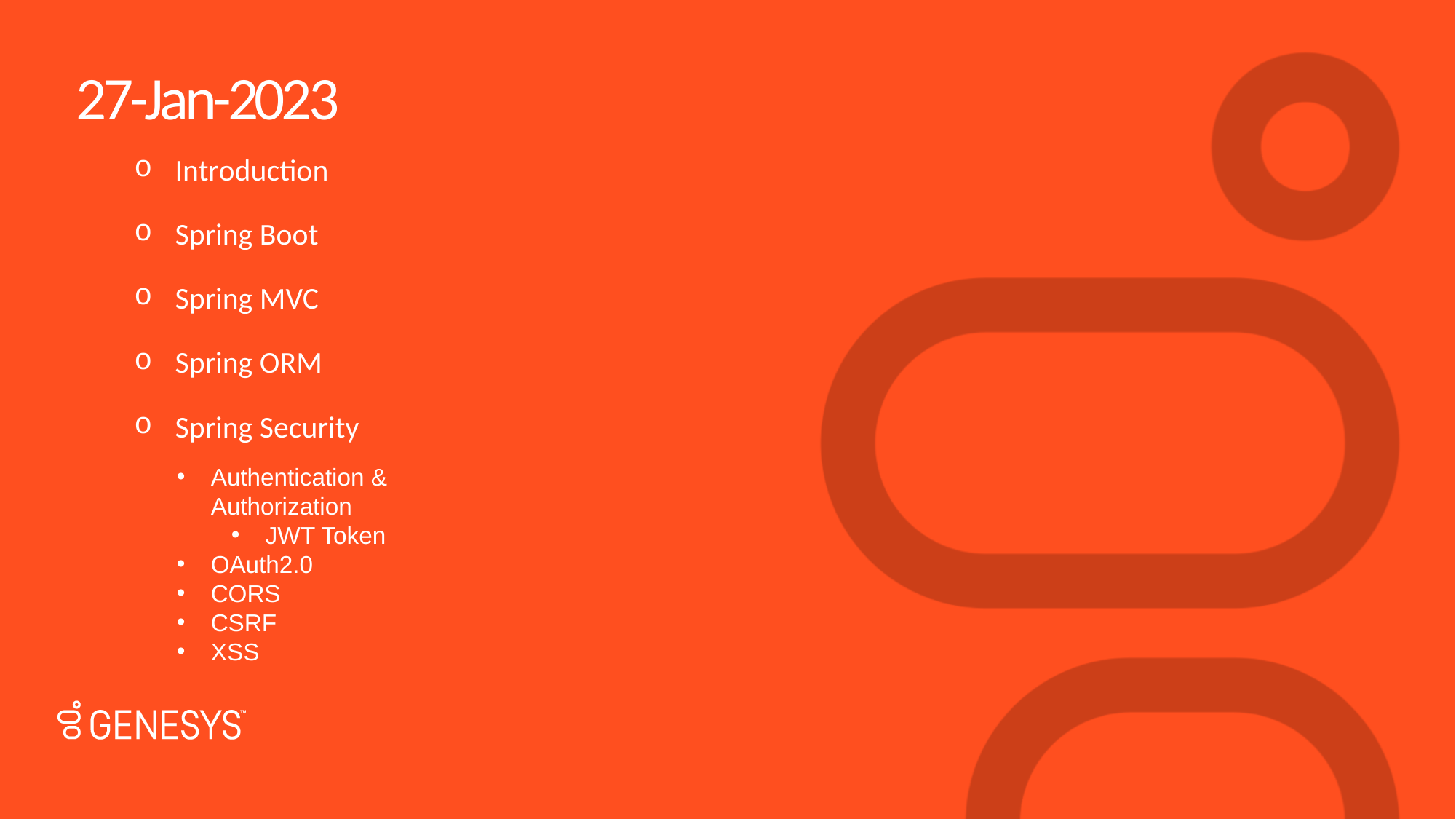

# 27-Jan-2023
Introduction
Spring Boot
Spring MVC
Spring ORM
Spring Security

Authentication & Authorization
JWT Token
OAuth2.0
CORS
CSRF
XSS